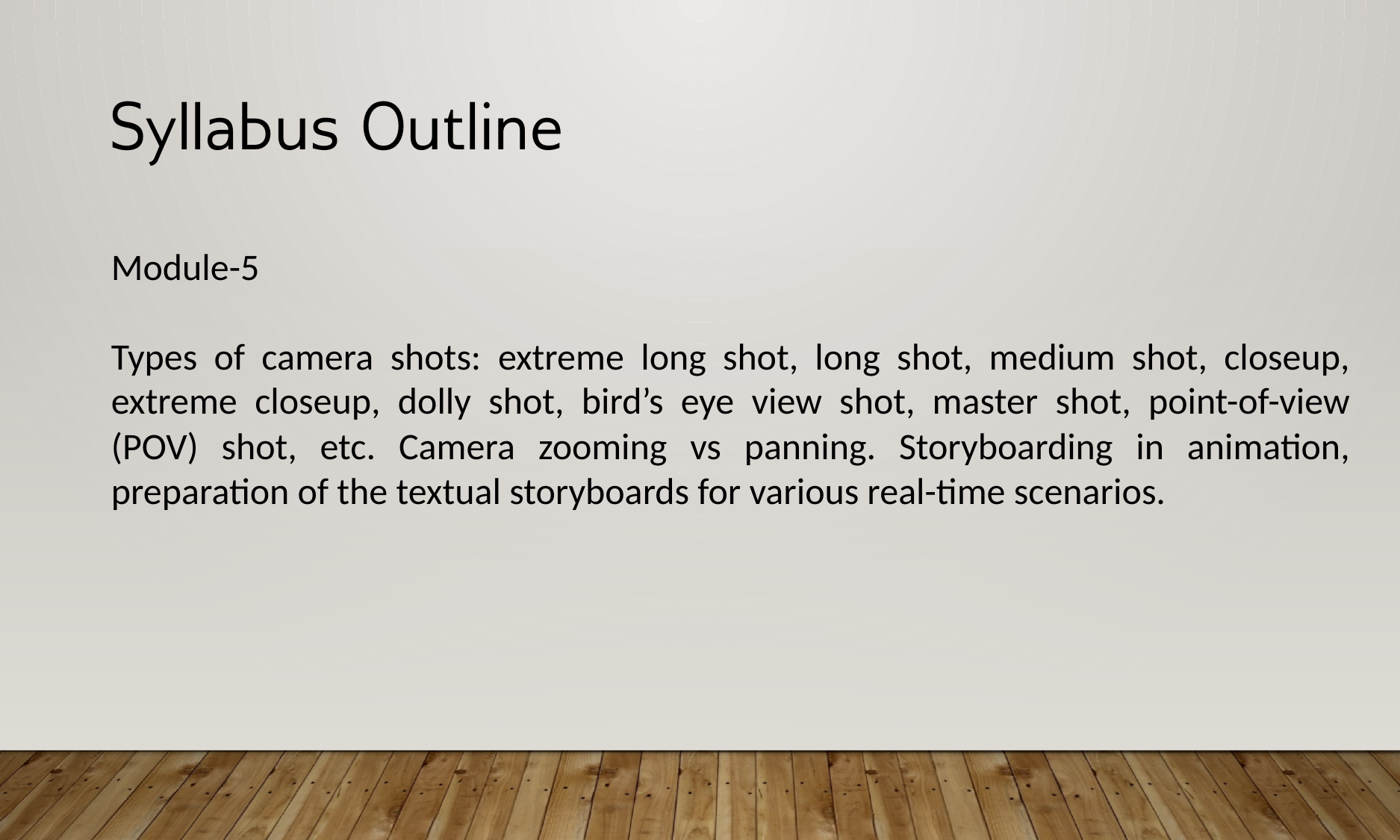

Syllabus Outline
Module-5

Types of camera shots: extreme long shot, long shot, medium shot, closeup, extreme closeup, dolly shot, bird’s eye view shot, master shot, point-of-view (POV) shot, etc. Camera zooming vs panning. Storyboarding in animation, preparation of the textual storyboards for various real-time scenarios.